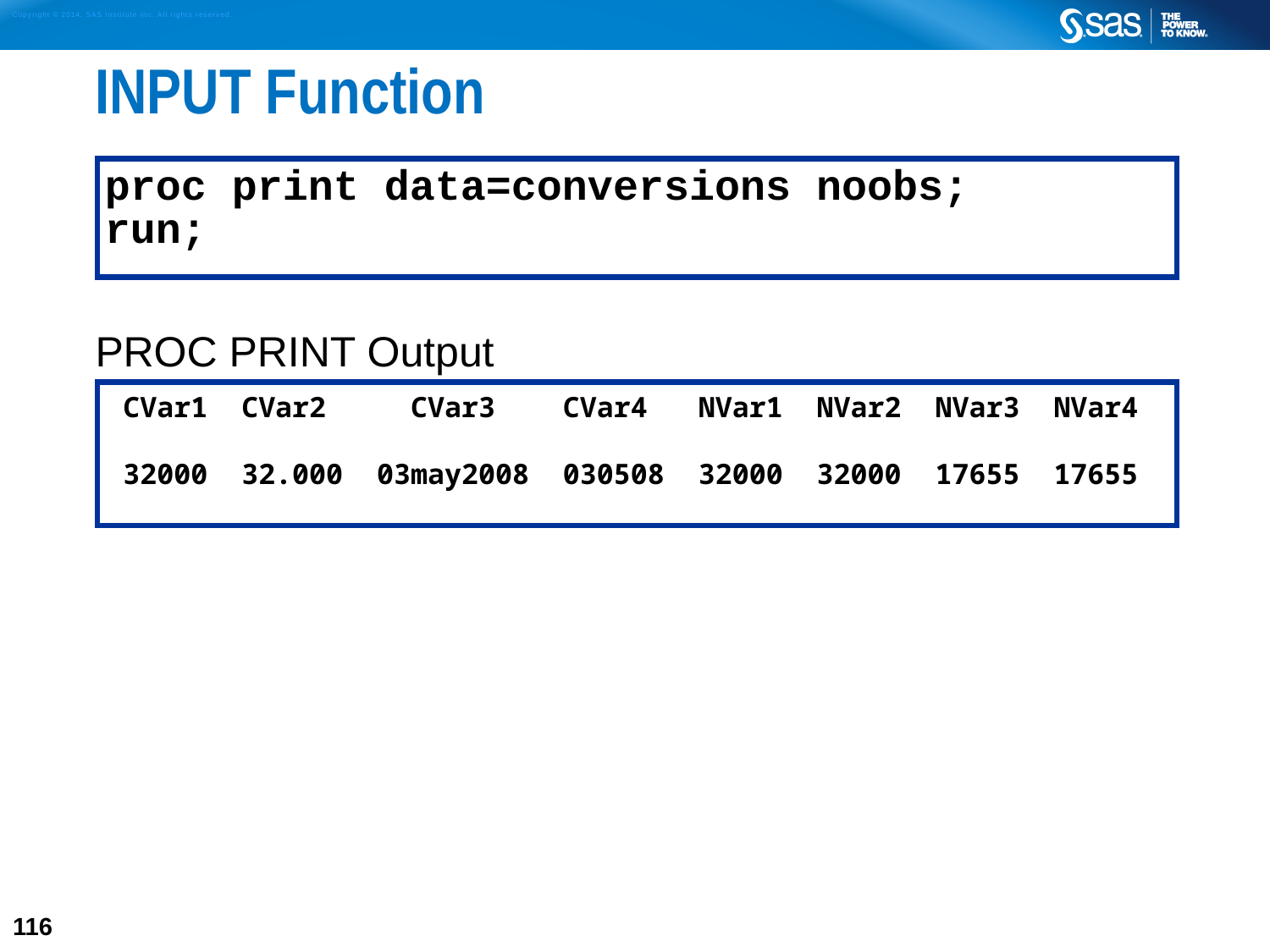

# INPUT Function

PROC PRINT Output
proc print data=conversions noobs;
run;

CVar1  CVar2     CVar3    CVar4   NVar1  NVar2  NVar3  NVar4

32000  32.000  03may2008  030508  32000  32000  17655  17655

116